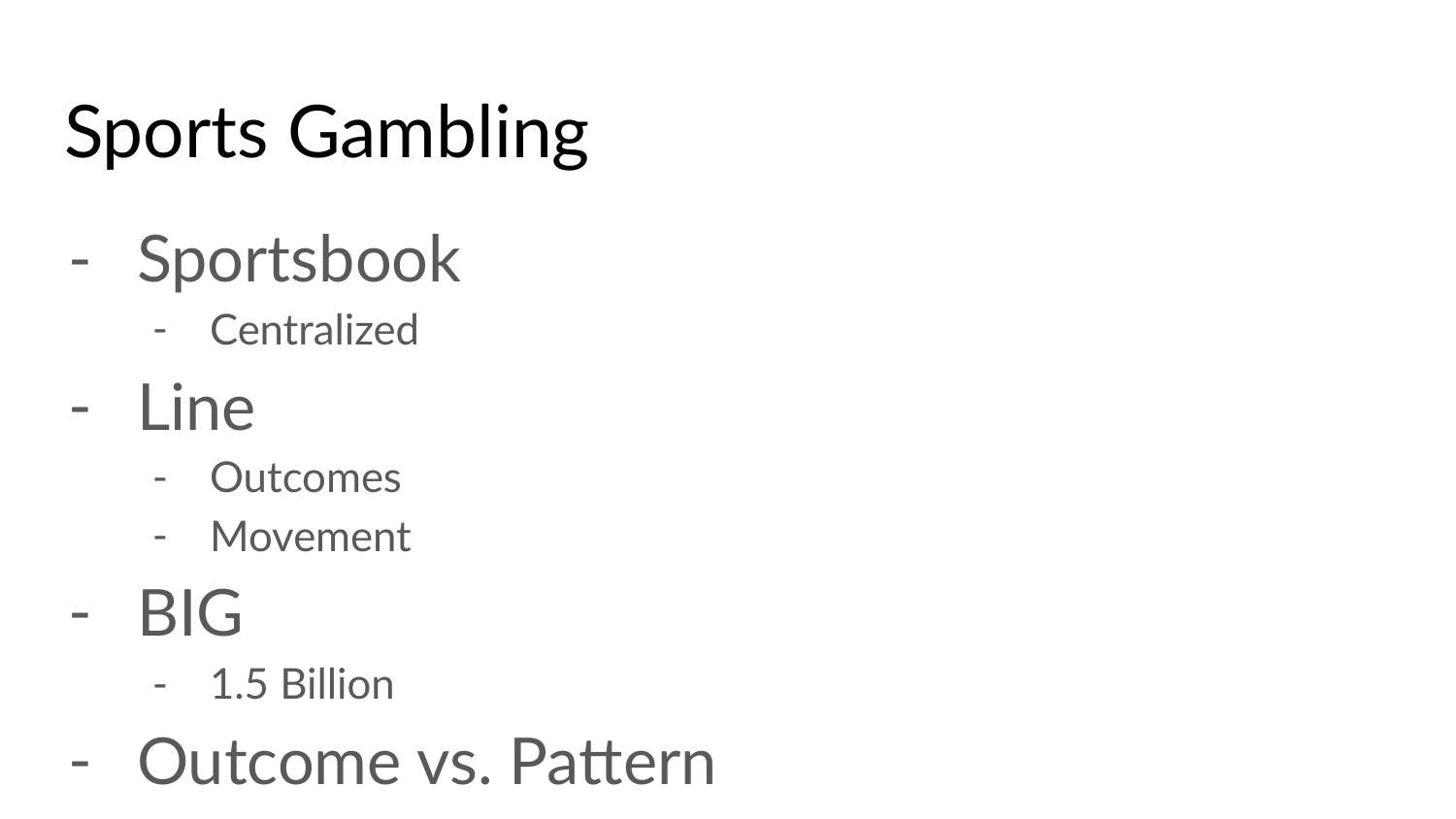

# Sports Gambling
Sportsbook
Centralized
Line
Outcomes
Movement
BIG
1.5 Billion
Outcome vs. Pattern